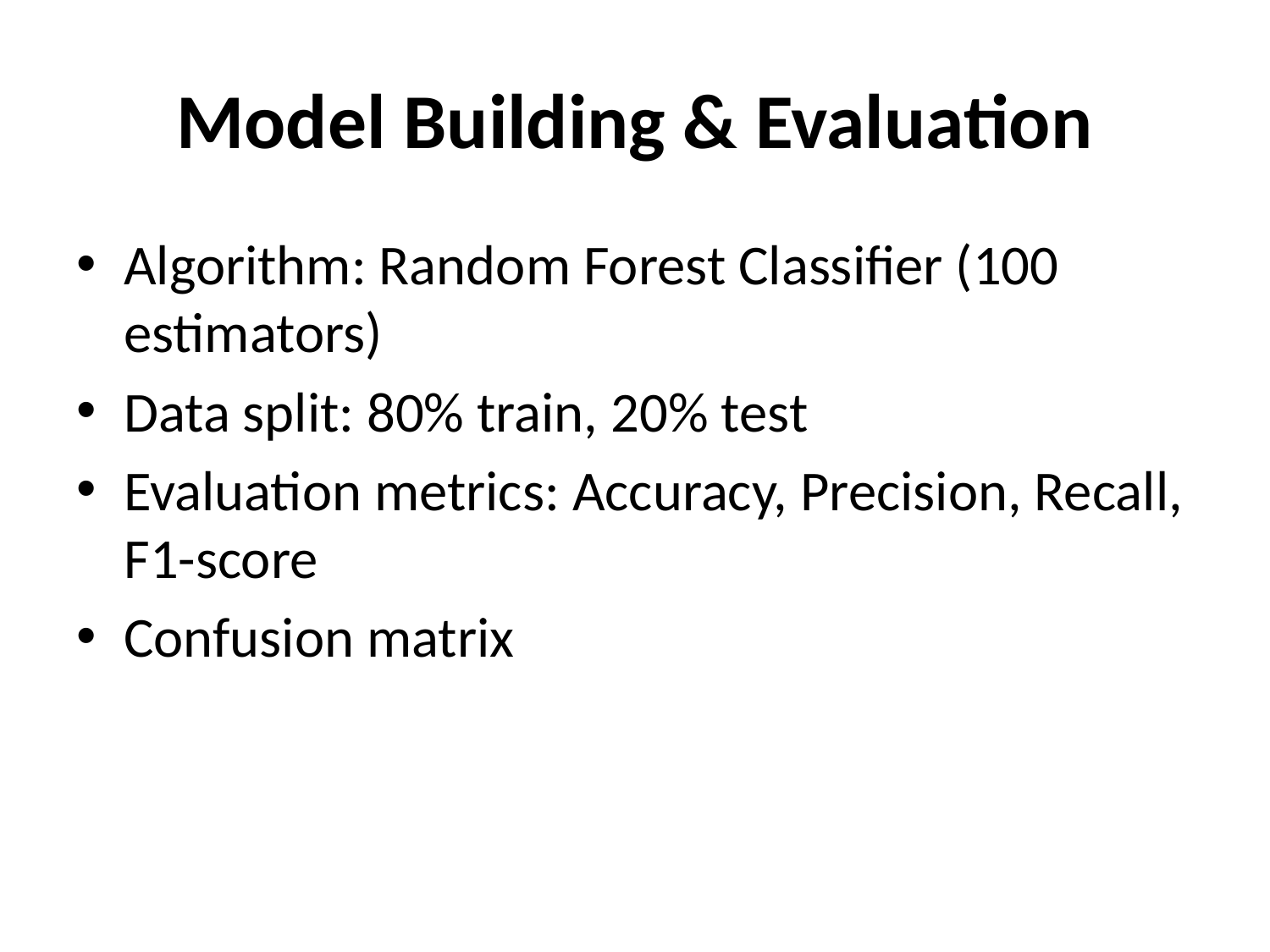

# Model Building & Evaluation
Algorithm: Random Forest Classifier (100 estimators)
Data split: 80% train, 20% test
Evaluation metrics: Accuracy, Precision, Recall, F1-score
Confusion matrix